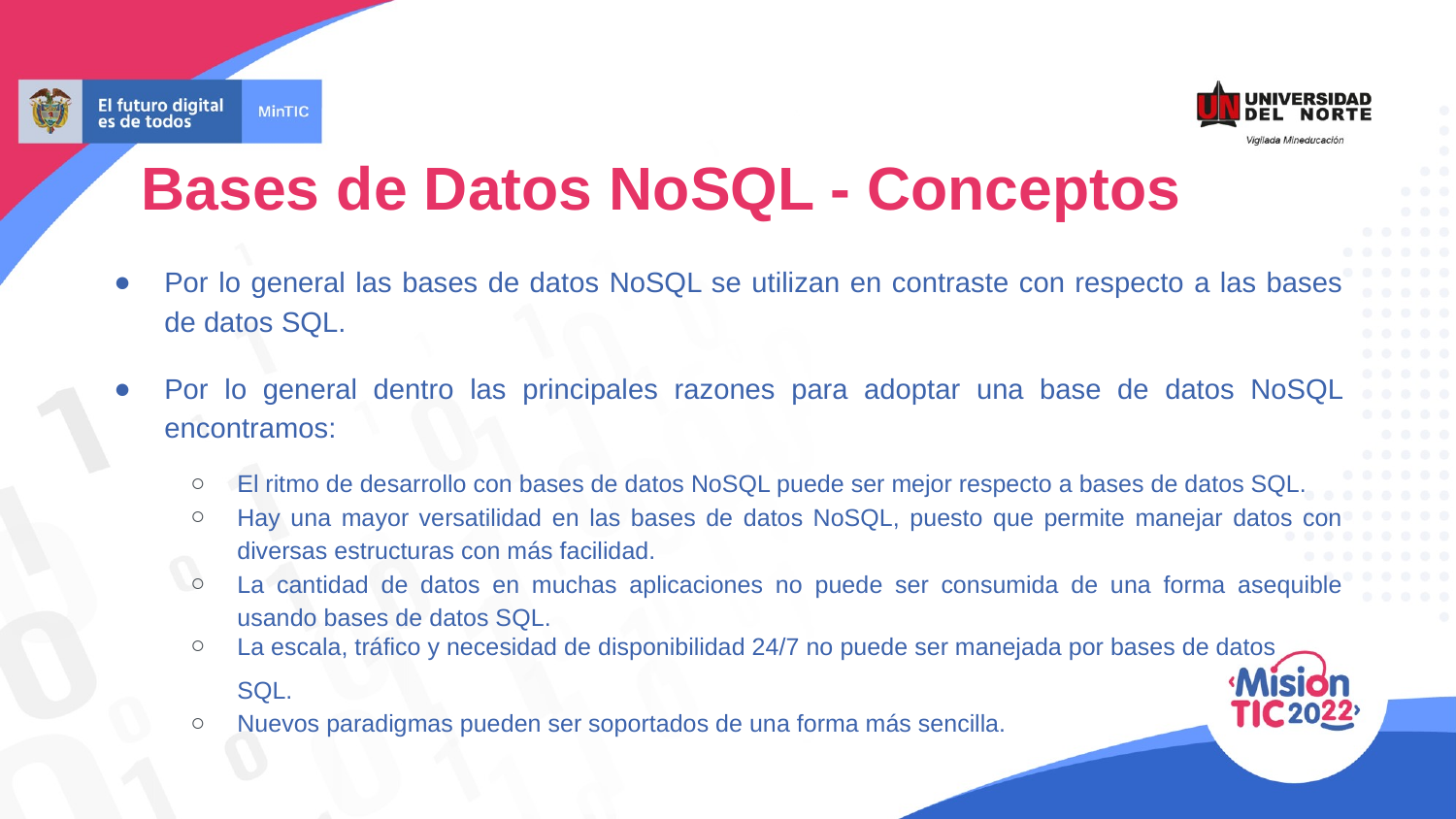

Bases de Datos NoSQL - Conceptos
Por lo general las bases de datos NoSQL se utilizan en contraste con respecto a las bases de datos SQL.
Por lo general dentro las principales razones para adoptar una base de datos NoSQL encontramos:
El ritmo de desarrollo con bases de datos NoSQL puede ser mejor respecto a bases de datos SQL.
Hay una mayor versatilidad en las bases de datos NoSQL, puesto que permite manejar datos con diversas estructuras con más facilidad.
La cantidad de datos en muchas aplicaciones no puede ser consumida de una forma asequible usando bases de datos SQL.
La escala, tráfico y necesidad de disponibilidad 24/7 no puede ser manejada por bases de datos
SQL.
Nuevos paradigmas pueden ser soportados de una forma más sencilla.